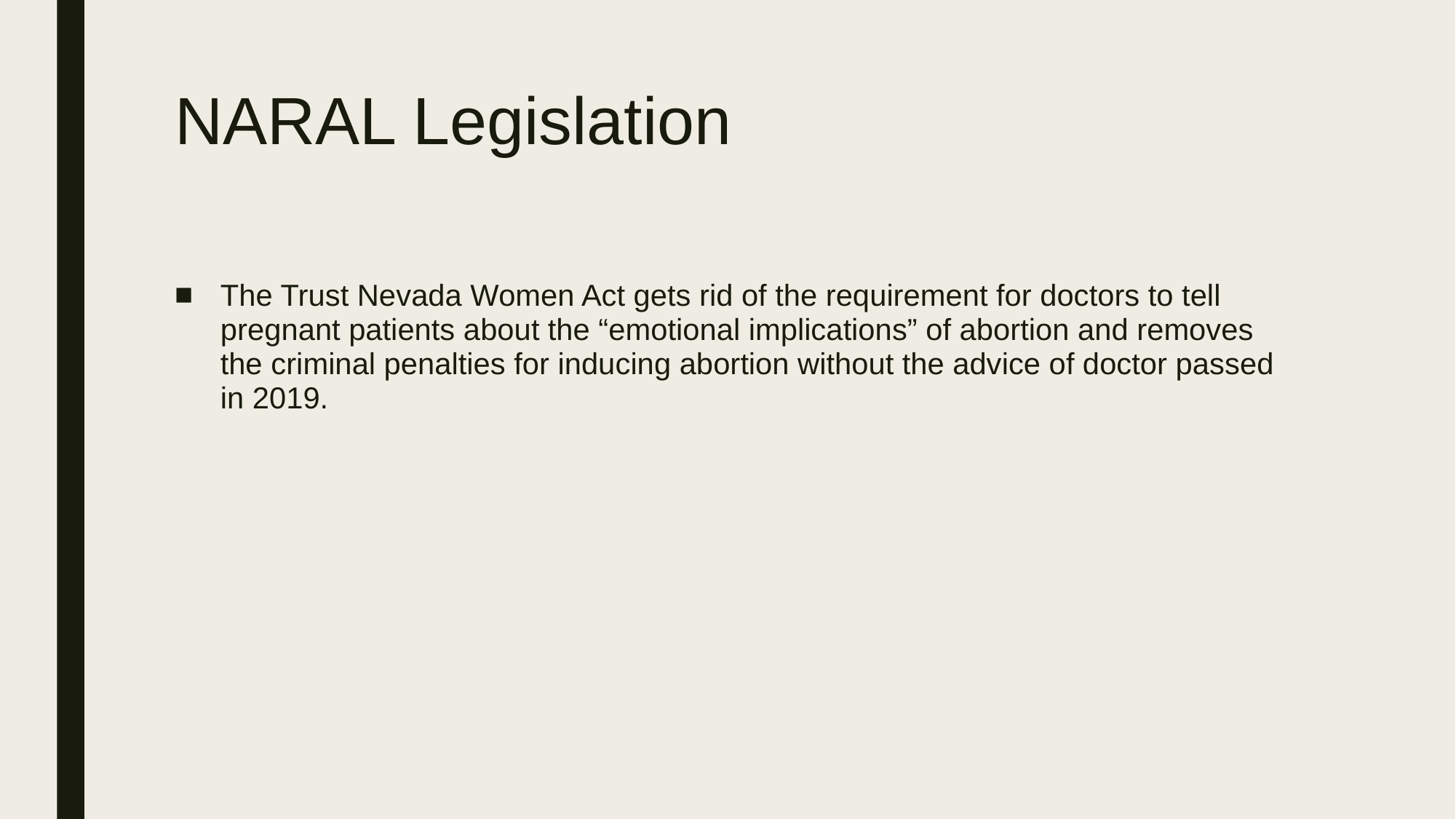

# NARAL Legislation
The Trust Nevada Women Act gets rid of the requirement for doctors to tell pregnant patients about the “emotional implications” of abortion and removes the criminal penalties for inducing abortion without the advice of doctor passed in 2019.